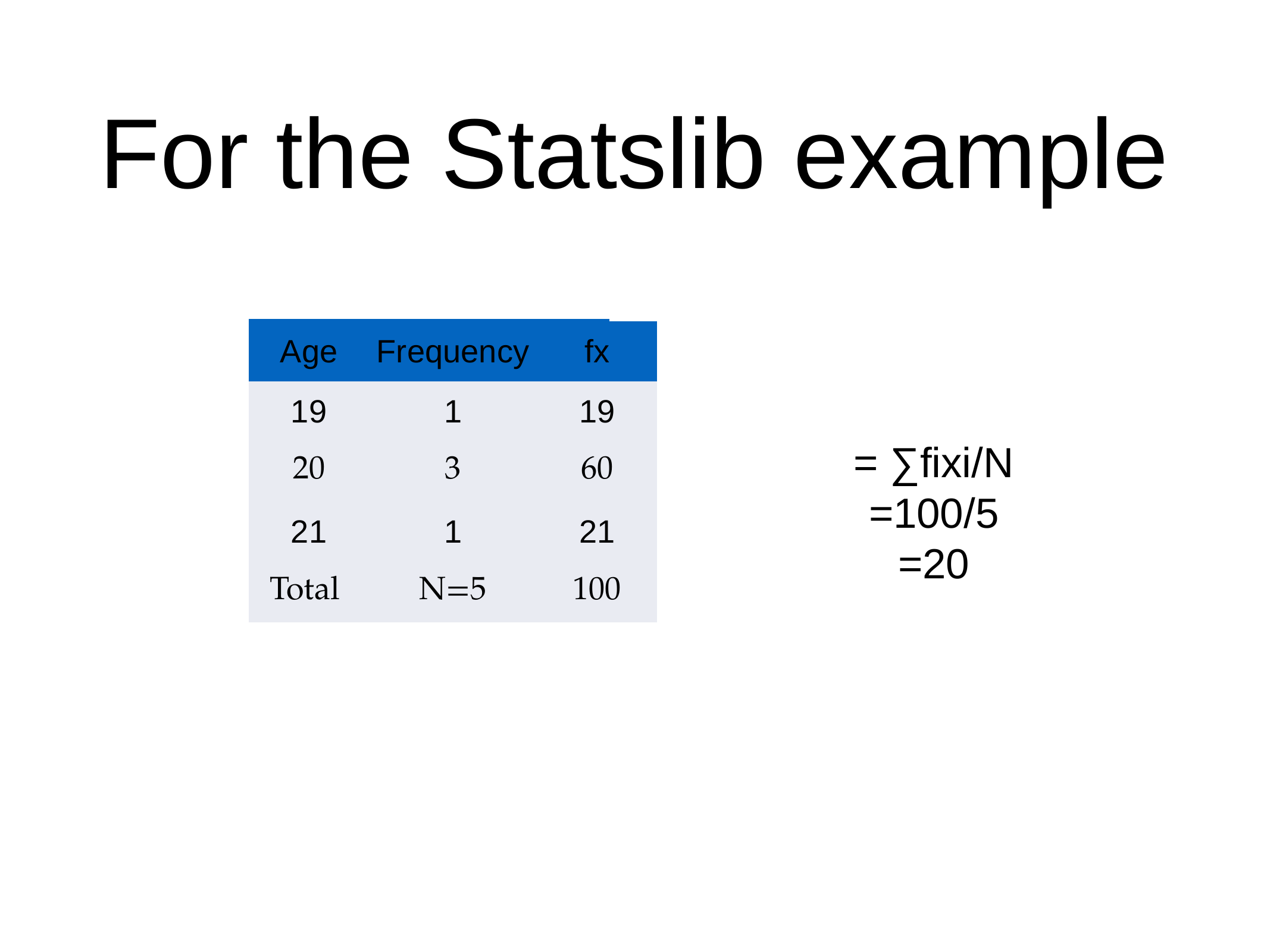

# For the Statslib example

| Age | Frequency |
| --- | --- |
| 19 | 1 |
| 20 | 3 |
| 21 | 1 |
| Age | Frequency | fx |
| --- | --- | --- |
| 19 | 1 | 19 |
| 20 | 3 | 60 |
| 21 | 1 | 21 |
| Total | N=5 | 100 |
= ∑fixi/N
=100/5
=20